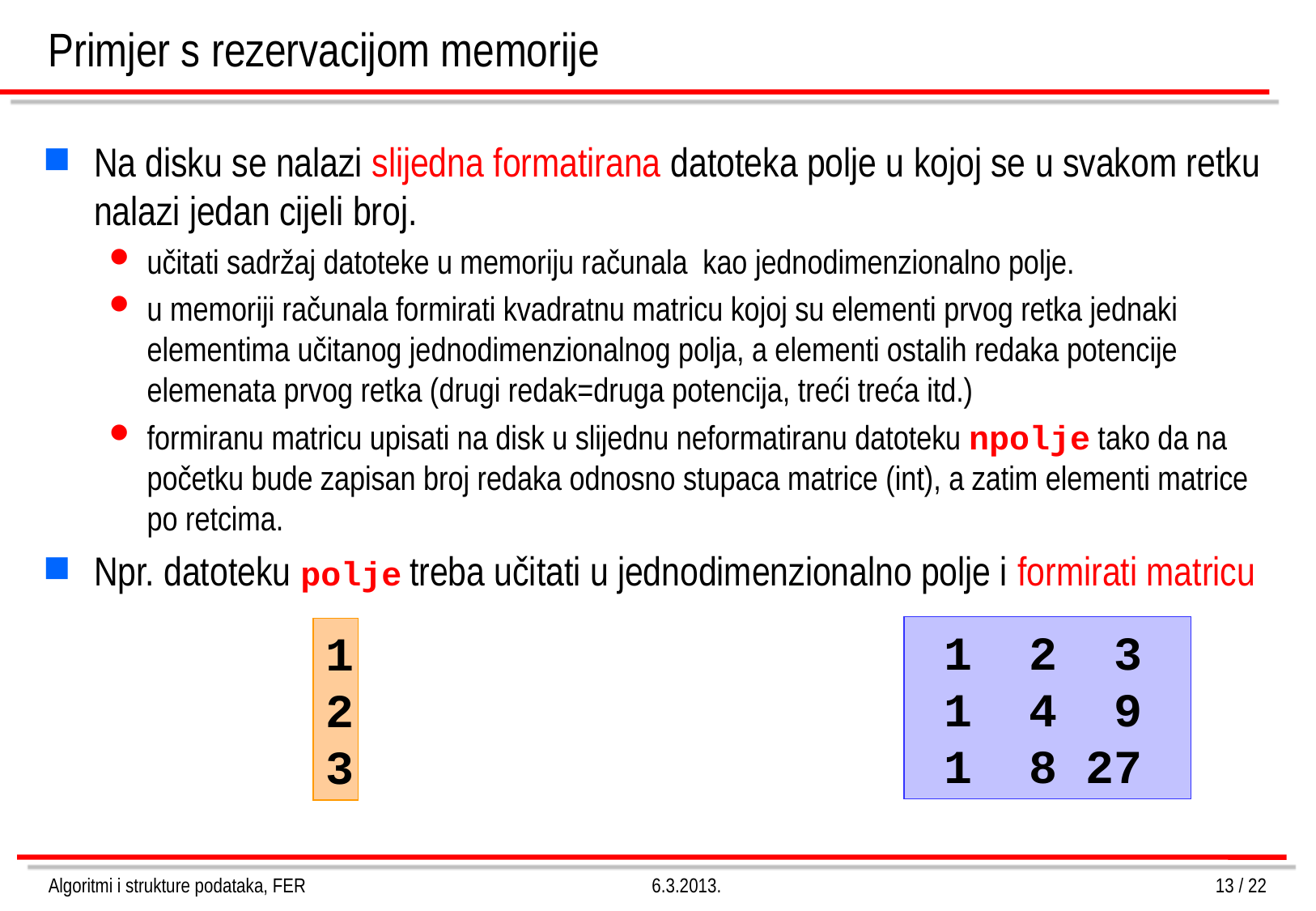

# Primjer s rezervacijom memorije
Na disku se nalazi slijedna formatirana datoteka polje u kojoj se u svakom retku nalazi jedan cijeli broj.
učitati sadržaj datoteke u memoriju računala  kao jednodimenzionalno polje.
u memoriji računala formirati kvadratnu matricu kojoj su elementi prvog retka jednaki elementima učitanog jednodimenzionalnog polja, a elementi ostalih redaka potencije elemenata prvog retka (drugi redak=druga potencija, treći treća itd.)
formiranu matricu upisati na disk u slijednu neformatiranu datoteku npolje tako da na početku bude zapisan broj redaka odnosno stupaca matrice (int), a zatim elementi matrice po retcima.
Npr. datoteku polje treba učitati u jednodimenzionalno polje i formirati matricu
 1  2  3
 1  4  9
 1  8 27
1
2
3
Algoritmi i strukture podataka, FER
6.3.2013.
13 / 22